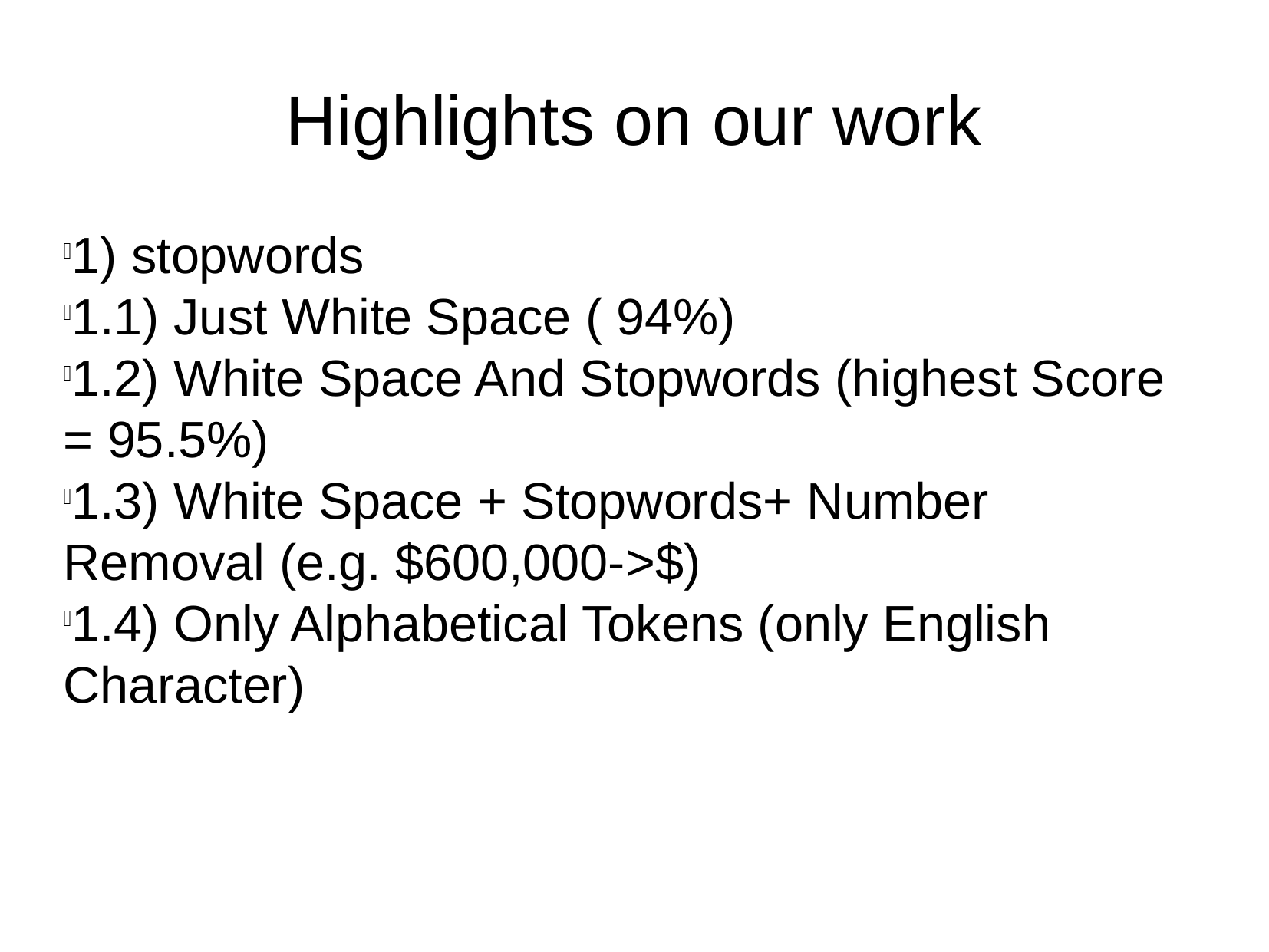

Highlights on our work
1) stopwords
1.1) Just White Space ( 94%)
1.2) White Space And Stopwords (highest Score = 95.5%)
1.3) White Space + Stopwords+ Number Removal (e.g. $600,000->$)
1.4) Only Alphabetical Tokens (only English Character)